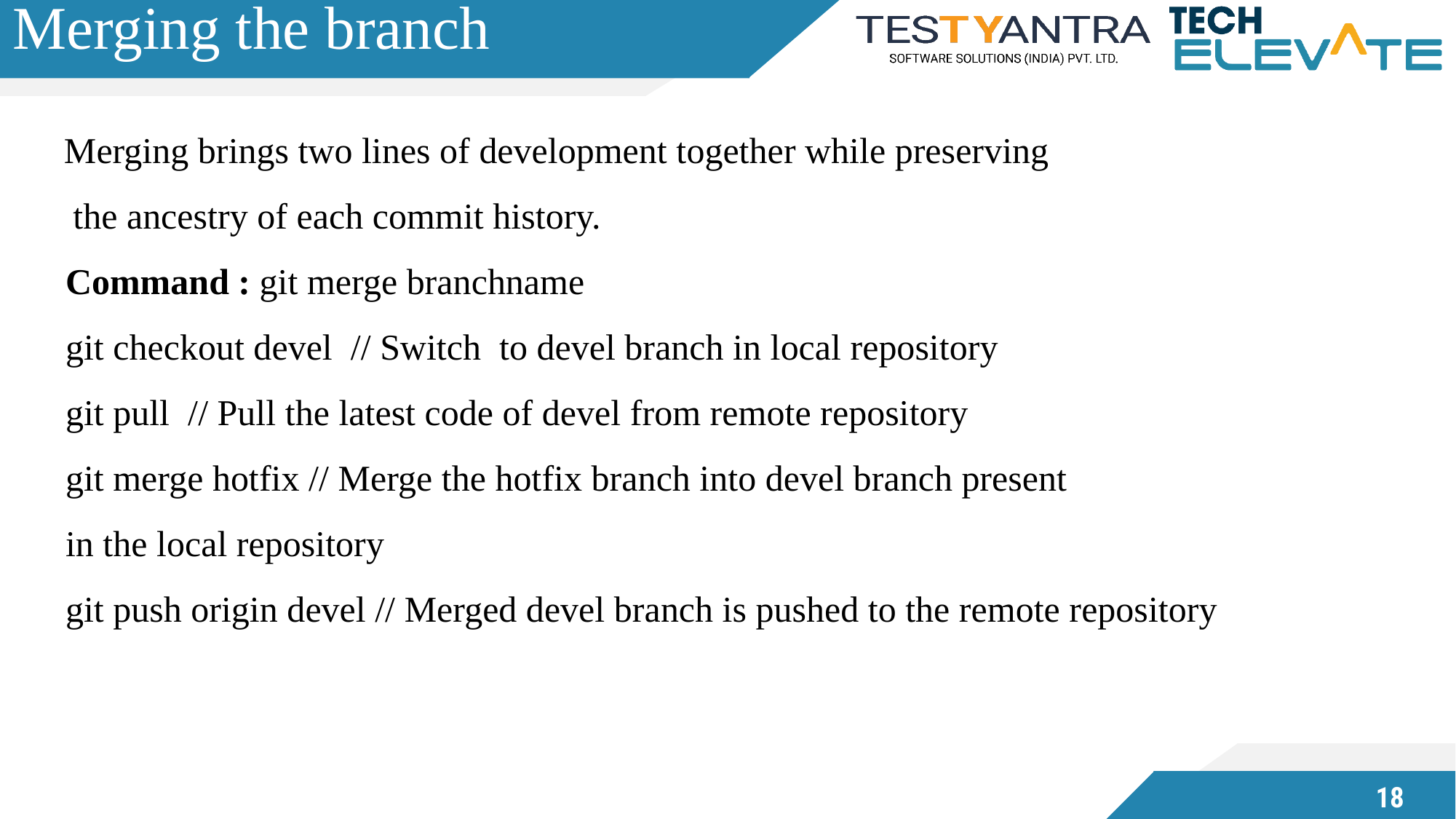

# Merging the branch
    Merging brings two lines of development together while preserving
     the ancestry of each commit history.
Command : git merge branchname
git checkout devel  // Switch  to devel branch in local repository
git pull  // Pull the latest code of devel from remote repository
git merge hotfix // Merge the hotfix branch into devel branch present
in the local repository
git push origin devel // Merged devel branch is pushed to the remote repository
18